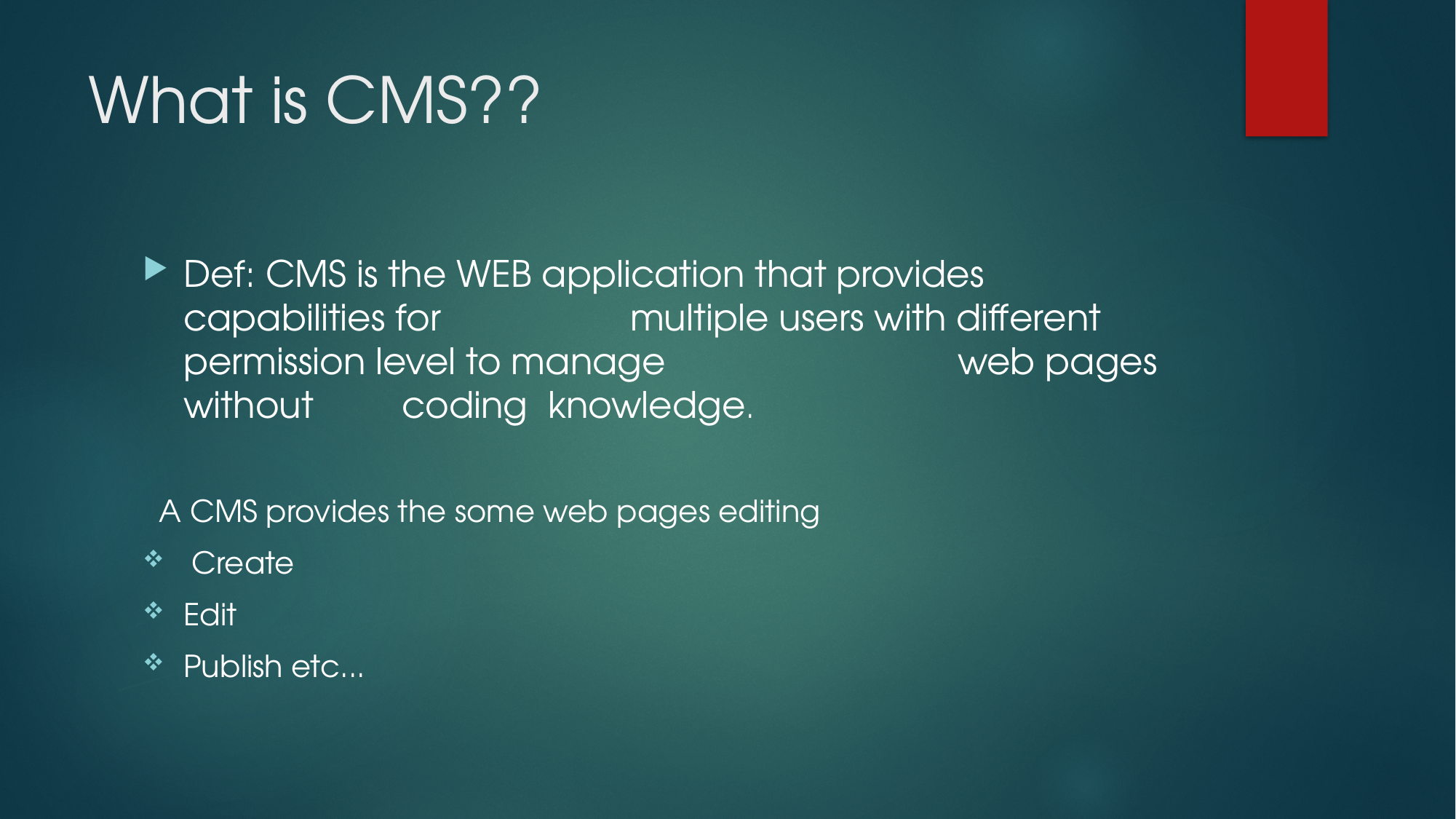

# What is CMS??
Def: CMS is the WEB application that provides capabilities for 		 multiple users with different permission level to manage 			 web pages without 	coding  knowledge.

  A CMS provides the some web pages editing
 Create
Edit
Publish etc...